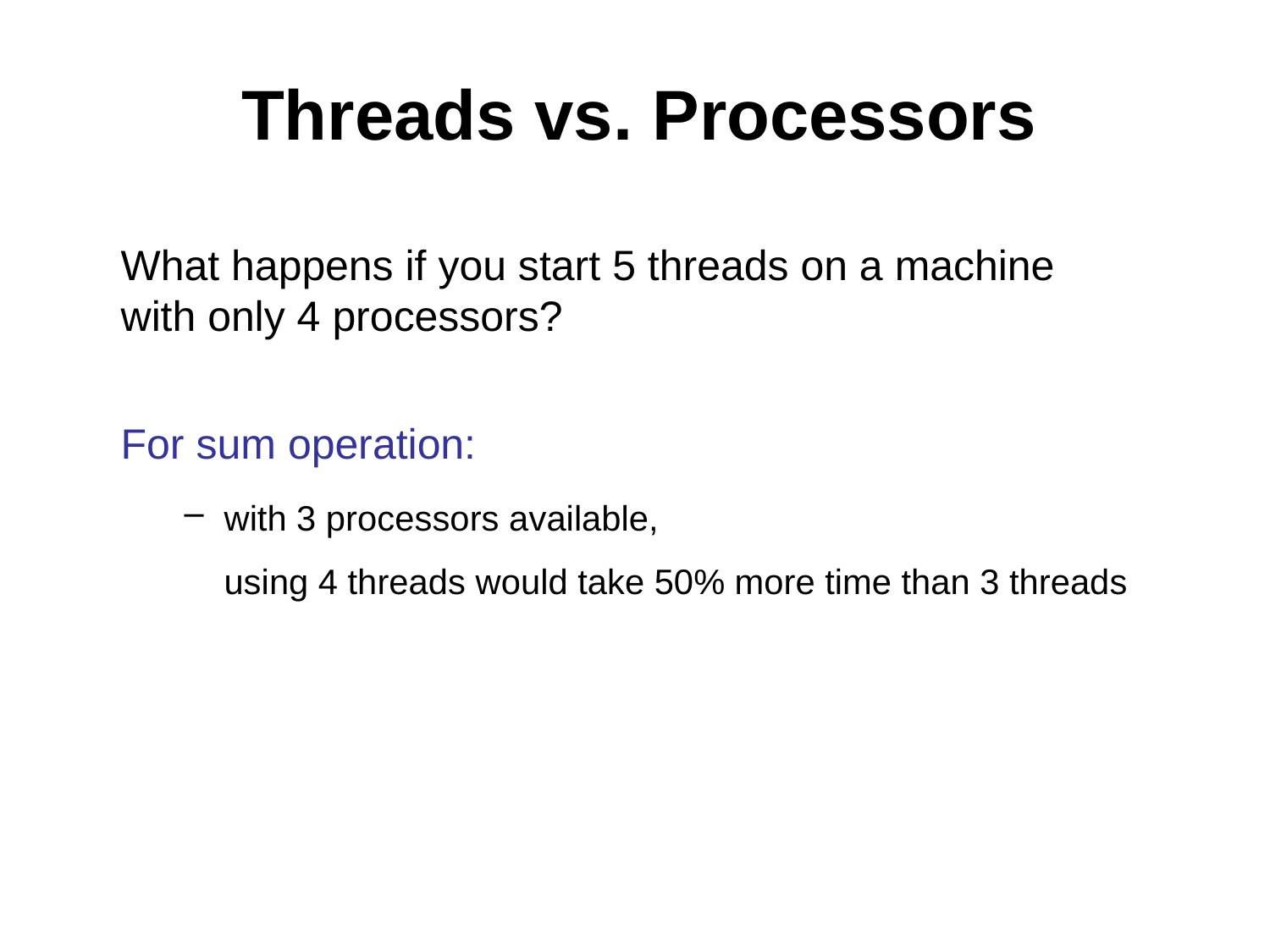

# Threads vs. Processors
What happens if you start 5 threads on a machine with only 4 processors?

For sum operation:
with 3 processors available,
using 4 threads would take 50% more time than 3 threads